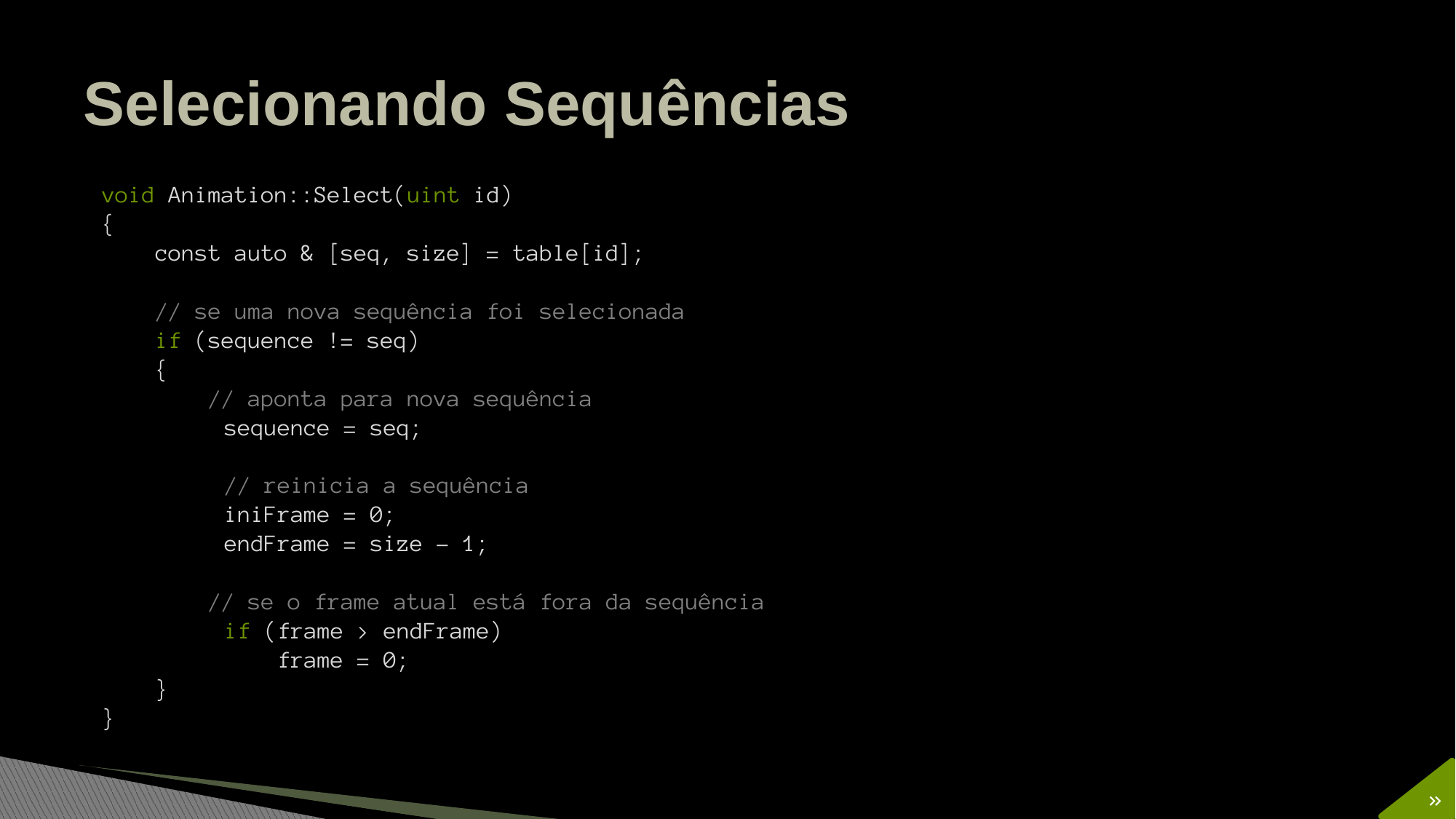

# Selecionando Sequências
void Animation::Select(uint id)
{
    const auto & [seq, size] = table[id];

    // se uma nova sequência foi selecionada
    if (sequence != seq)
    {
        // aponta para nova sequência
	 sequence = seq;

	 // reinicia a sequência
	 iniFrame = 0;
	 endFrame = size - 1;

        // se o frame atual está fora da sequência
 	 if (frame > endFrame)
	     frame = 0;
    }
}

»